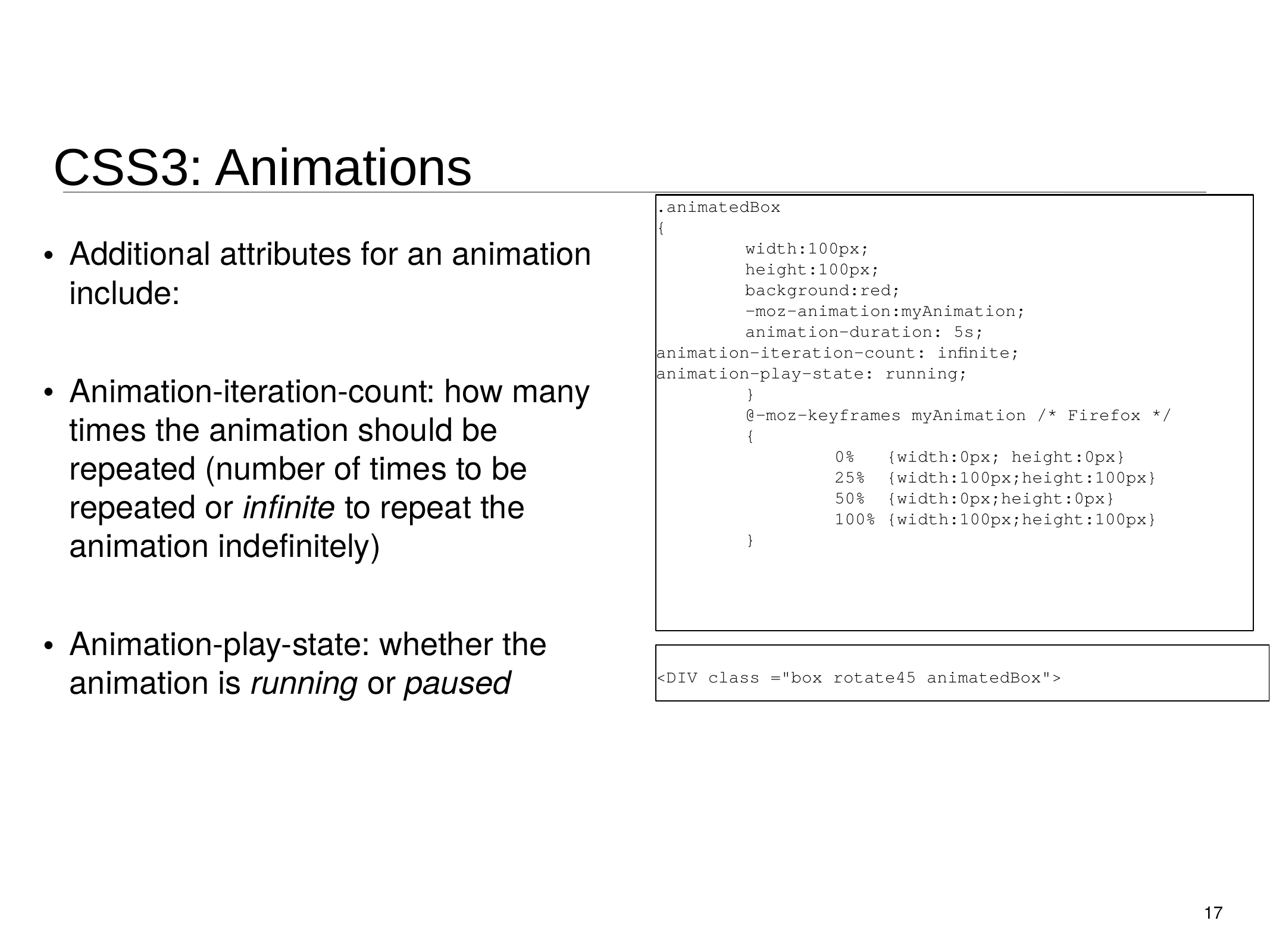

CSS3: Animations

.animatedBox
{
	width:100px;
	height:100px;
	background:red;
	-moz-animation:myAnimation;
animation-duration: 5s;
animation-iteration-count: infinite;
animation-play-state: running;
}
@-moz-keyframes myAnimation /* Firefox */
{
	0%   {width:0px; height:0px}
	25%  {width:100px;height:100px}
	50%  {width:0px;height:0px}
	100% {width:100px;height:100px}
}
Additional attributes for an animation include:
Animation-iteration-count: how many times the animation should be repeated (number of times to be repeated or infinite to repeat the animation indefinitely)
Animation-play-state: whether the animation is running or paused

<DIV class ="box rotate45 animatedBox">
17